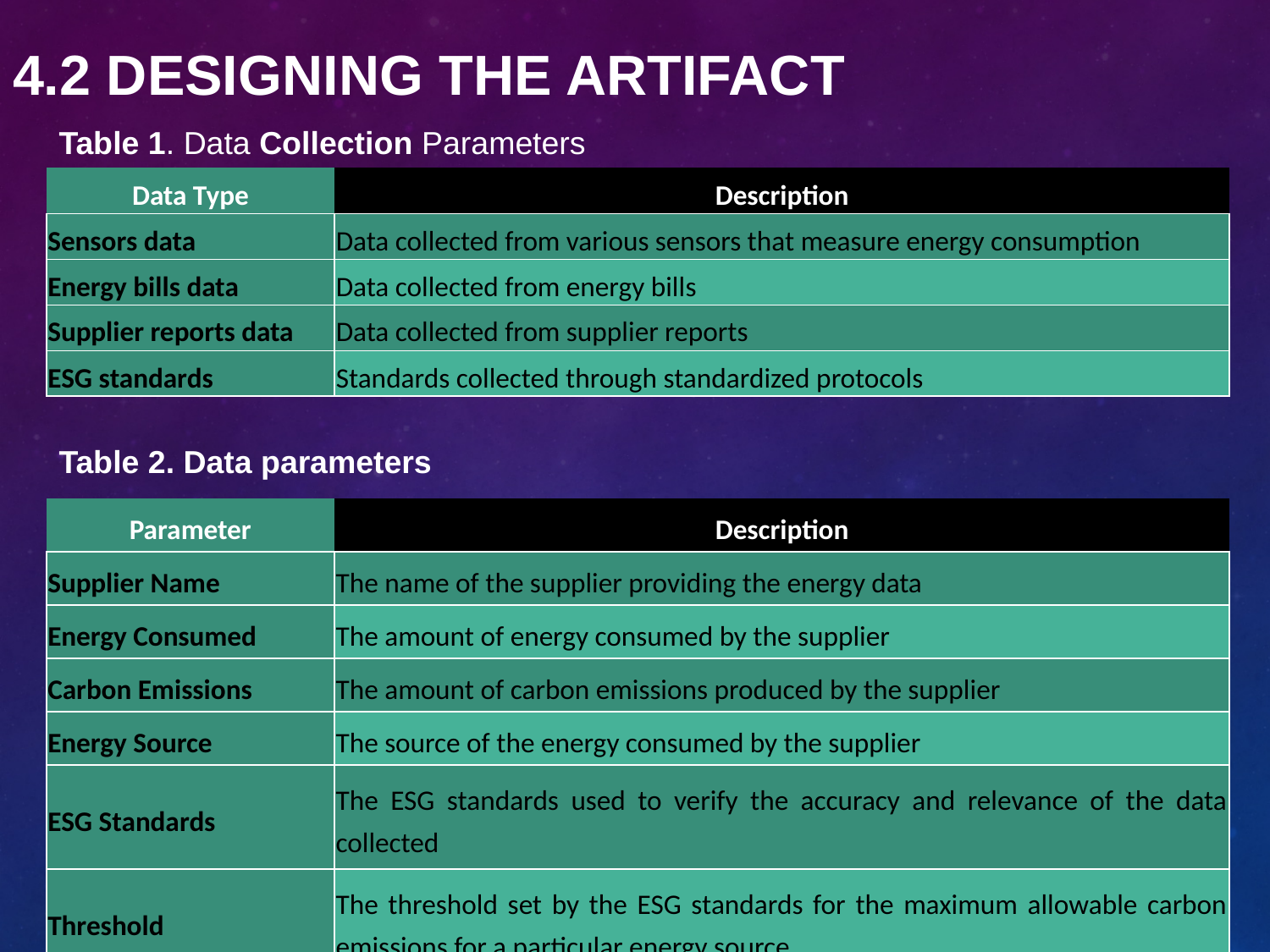

4.2 Designing the artifact
Table 1. Data Collection Parameters
| Data Type | Description |
| --- | --- |
| Sensors data | Data collected from various sensors that measure energy consumption |
| Energy bills data | Data collected from energy bills |
| Supplier reports data | Data collected from supplier reports |
| ESG standards | Standards collected through standardized protocols |
Table 2. Data parameters
| Parameter | Description |
| --- | --- |
| Supplier Name | The name of the supplier providing the energy data |
| Energy Consumed | The amount of energy consumed by the supplier |
| Carbon Emissions | The amount of carbon emissions produced by the supplier |
| Energy Source | The source of the energy consumed by the supplier |
| ESG Standards | The ESG standards used to verify the accuracy and relevance of the data collected |
| Threshold | The threshold set by the ESG standards for the maximum allowable carbon emissions for a particular energy source |
12